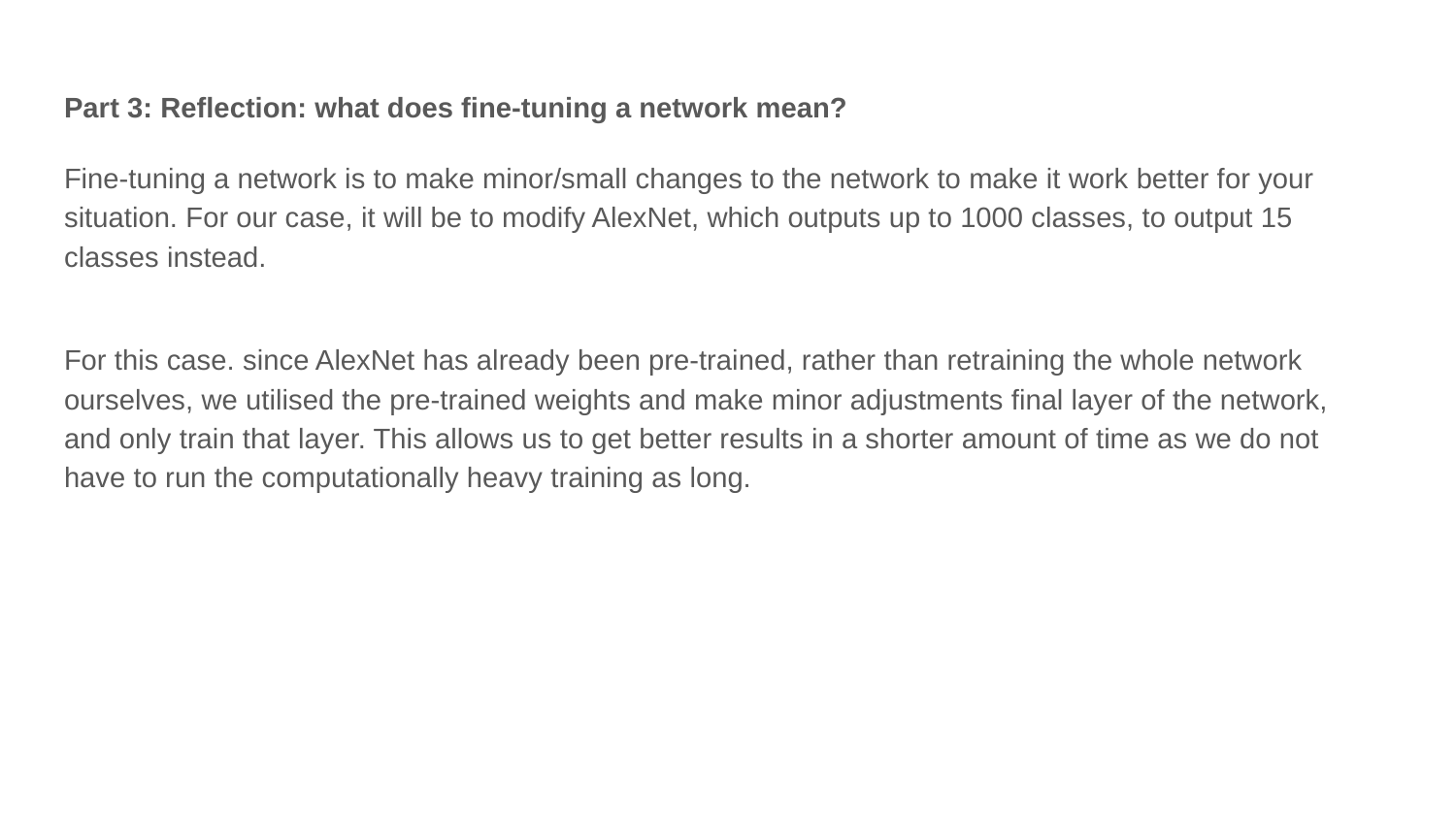

Part 3: Reflection: what does fine-tuning a network mean?
Fine-tuning a network is to make minor/small changes to the network to make it work better for your situation. For our case, it will be to modify AlexNet, which outputs up to 1000 classes, to output 15 classes instead.
For this case. since AlexNet has already been pre-trained, rather than retraining the whole network ourselves, we utilised the pre-trained weights and make minor adjustments final layer of the network, and only train that layer. This allows us to get better results in a shorter amount of time as we do not have to run the computationally heavy training as long.